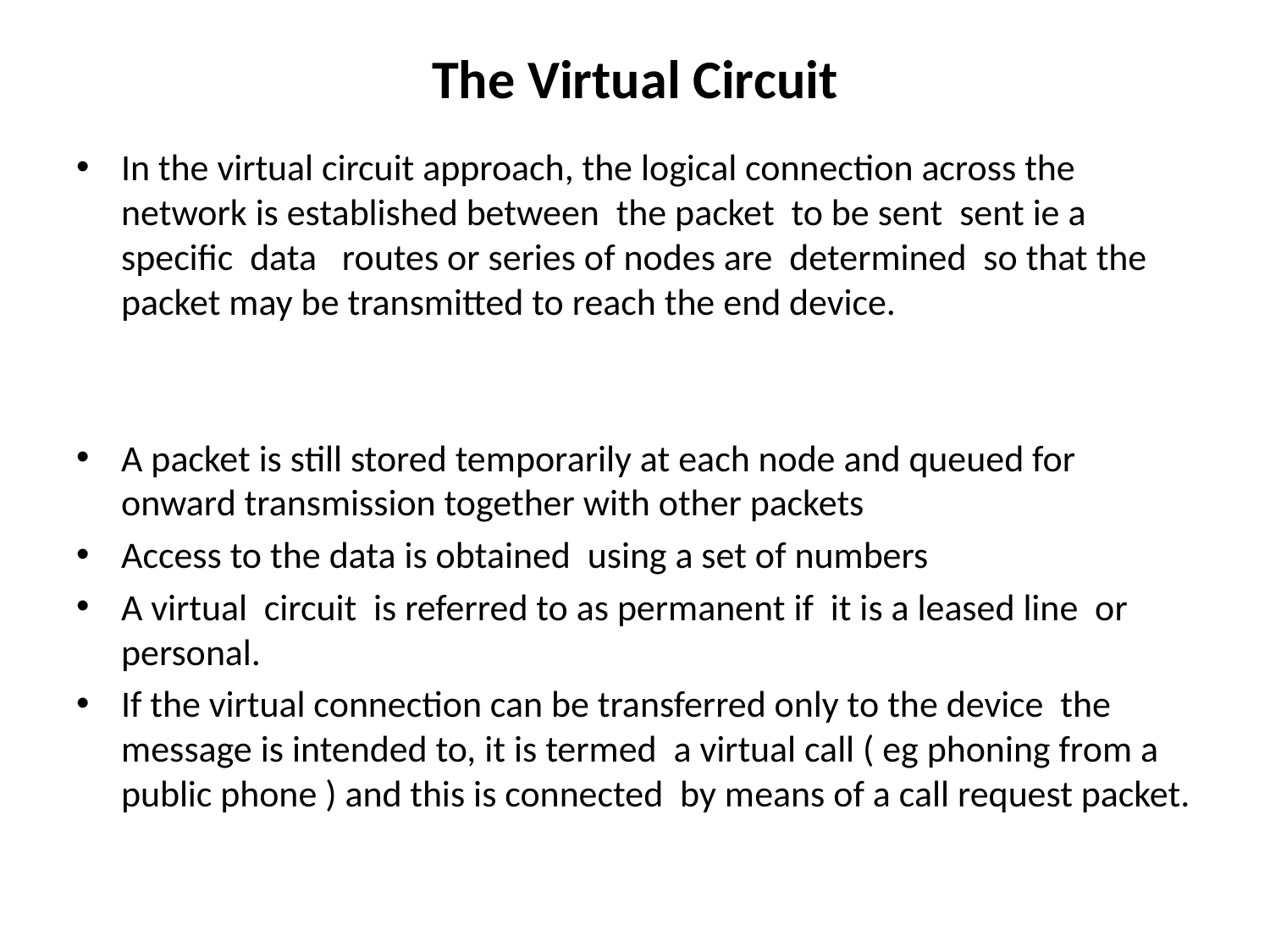

# The Virtual Circuit
In the virtual circuit approach, the logical connection across the network is established between  the packet  to be sent  sent ie a specific  data   routes or series of nodes are  determined  so that the packet may be transmitted to reach the end device.

A packet is still stored temporarily at each node and queued for onward transmission together with other packets
Access to the data is obtained  using a set of numbers
A virtual  circuit  is referred to as permanent if  it is a leased line  or personal.
If the virtual connection can be transferred only to the device  the message is intended to, it is termed  a virtual call ( eg phoning from a public phone ) and this is connected  by means of a call request packet.